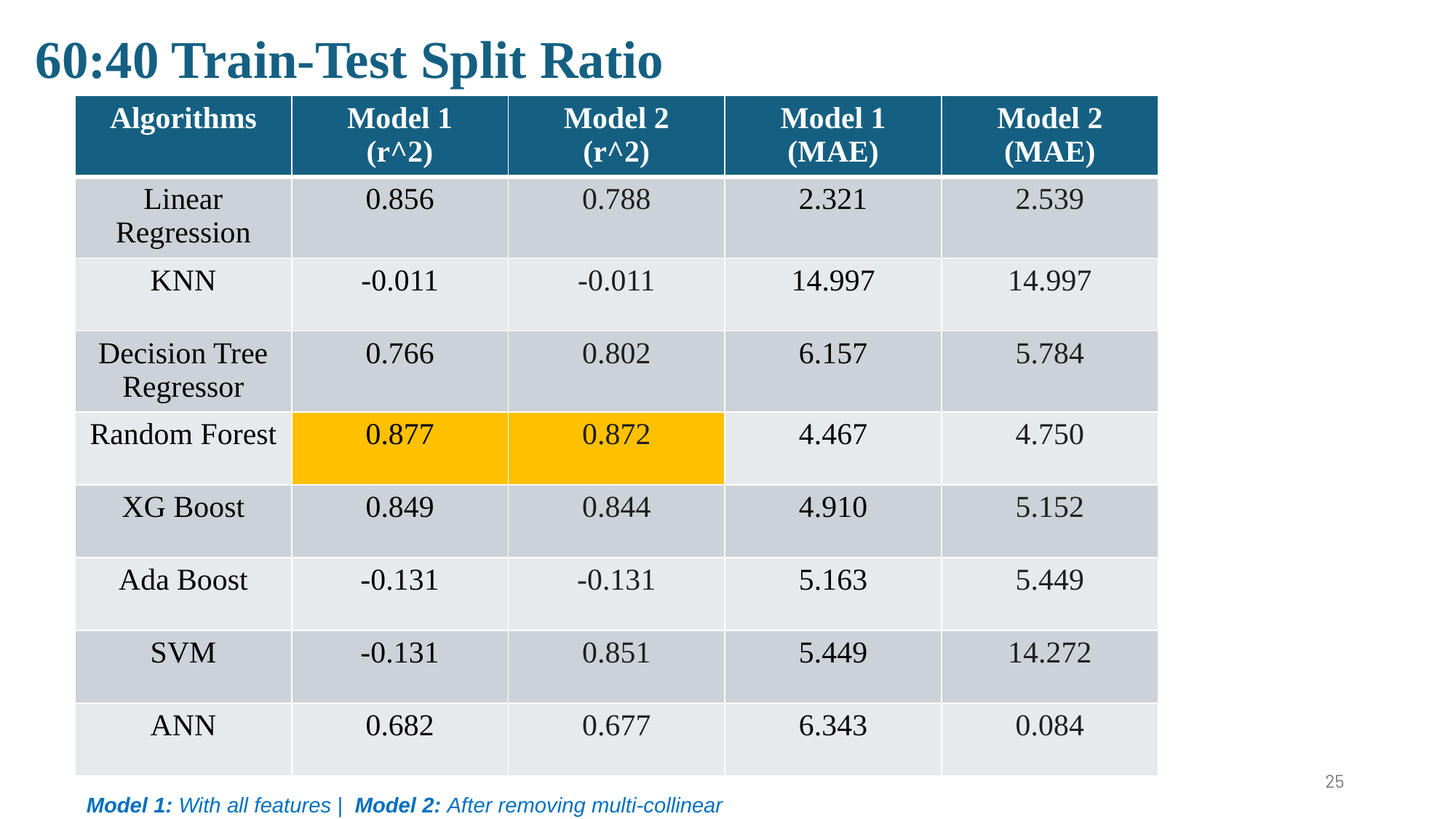

60:40 Train-Test Split Ratio
| Algorithms | Model 1 (r^2) | Model 2 (r^2) | Model 1 (MAE) | Model 2 (MAE) |
| --- | --- | --- | --- | --- |
| Linear Regression | 0.856 | 0.788 | 2.321 | 2.539 |
| KNN | -0.011 | -0.011 | 14.997 | 14.997 |
| Decision Tree Regressor | 0.766 | 0.802 | 6.157 | 5.784 |
| Random Forest | 0.877 | 0.872 | 4.467 | 4.750 |
| XG Boost | 0.849 | 0.844 | 4.910 | 5.152 |
| Ada Boost | -0.131 | -0.131 | 5.163 | 5.449 |
| SVM | -0.131 | 0.851 | 5.449 | 14.272 |
| ANN | 0.682 | 0.677 | 6.343 | 0.084 |
25
Model 1: With all features |  Model 2: After removing multi-collinear variables